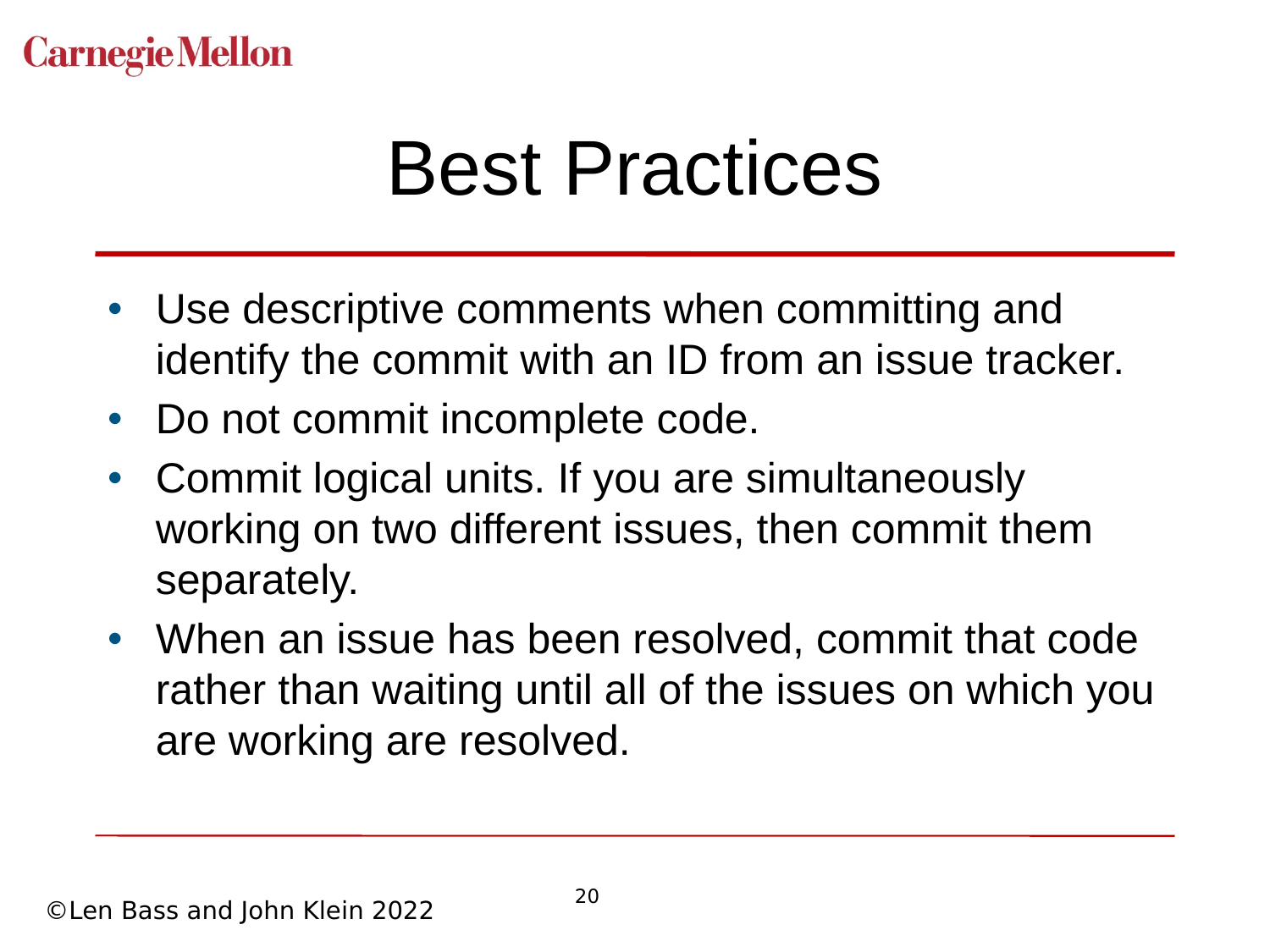

# Best Practices
Use descriptive comments when committing and identify the commit with an ID from an issue tracker.
Do not commit incomplete code.
Commit logical units. If you are simultaneously working on two different issues, then commit them separately.
When an issue has been resolved, commit that code rather than waiting until all of the issues on which you are working are resolved.